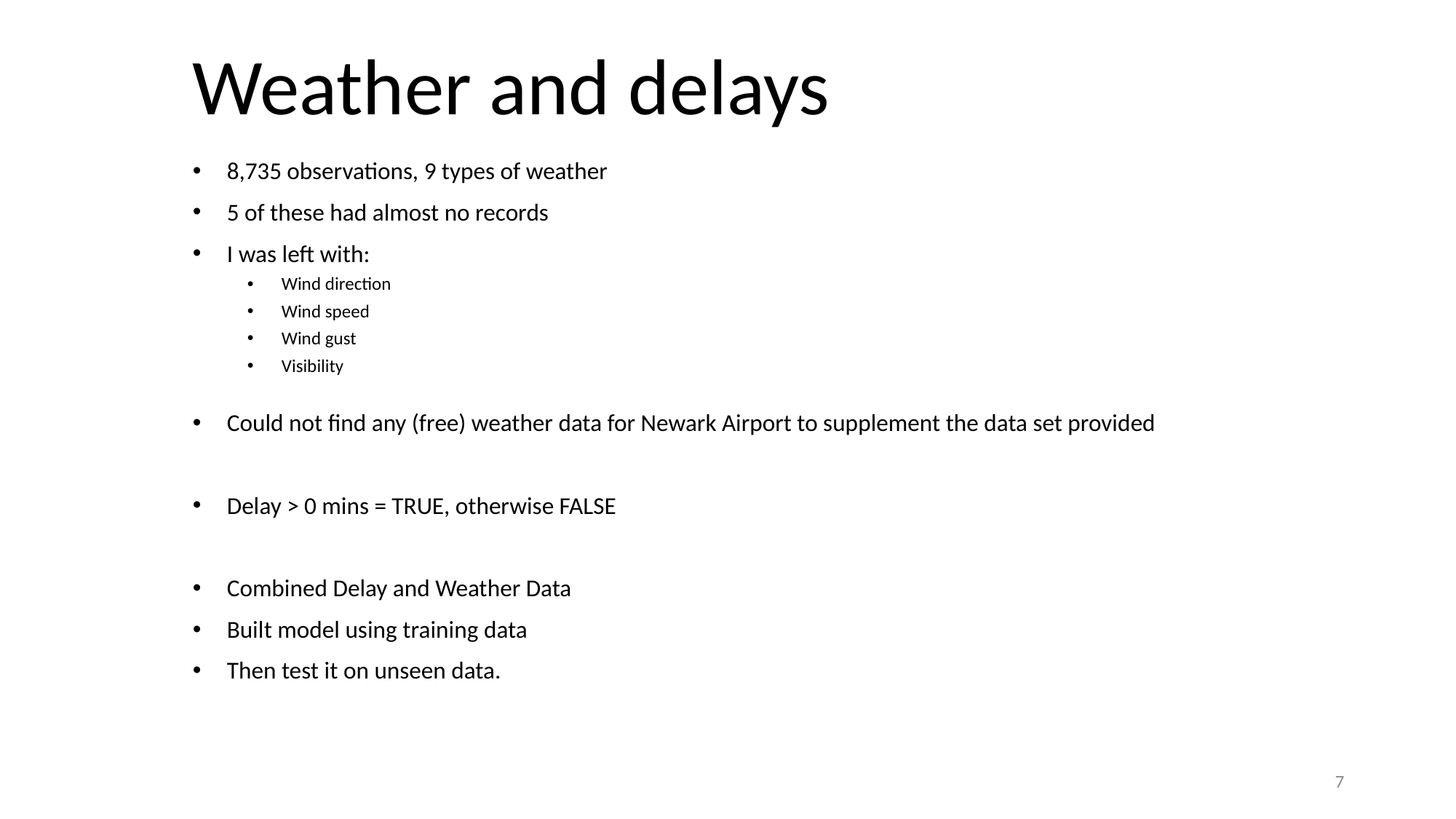

# Weather and delays
8,735 observations, 9 types of weather
5 of these had almost no records
I was left with:
Wind direction
Wind speed
Wind gust
Visibility
Could not find any (free) weather data for Newark Airport to supplement the data set provided

Delay > 0 mins = TRUE, otherwise FALSE

Combined Delay and Weather Data
Built model using training data
Then test it on unseen data.
7